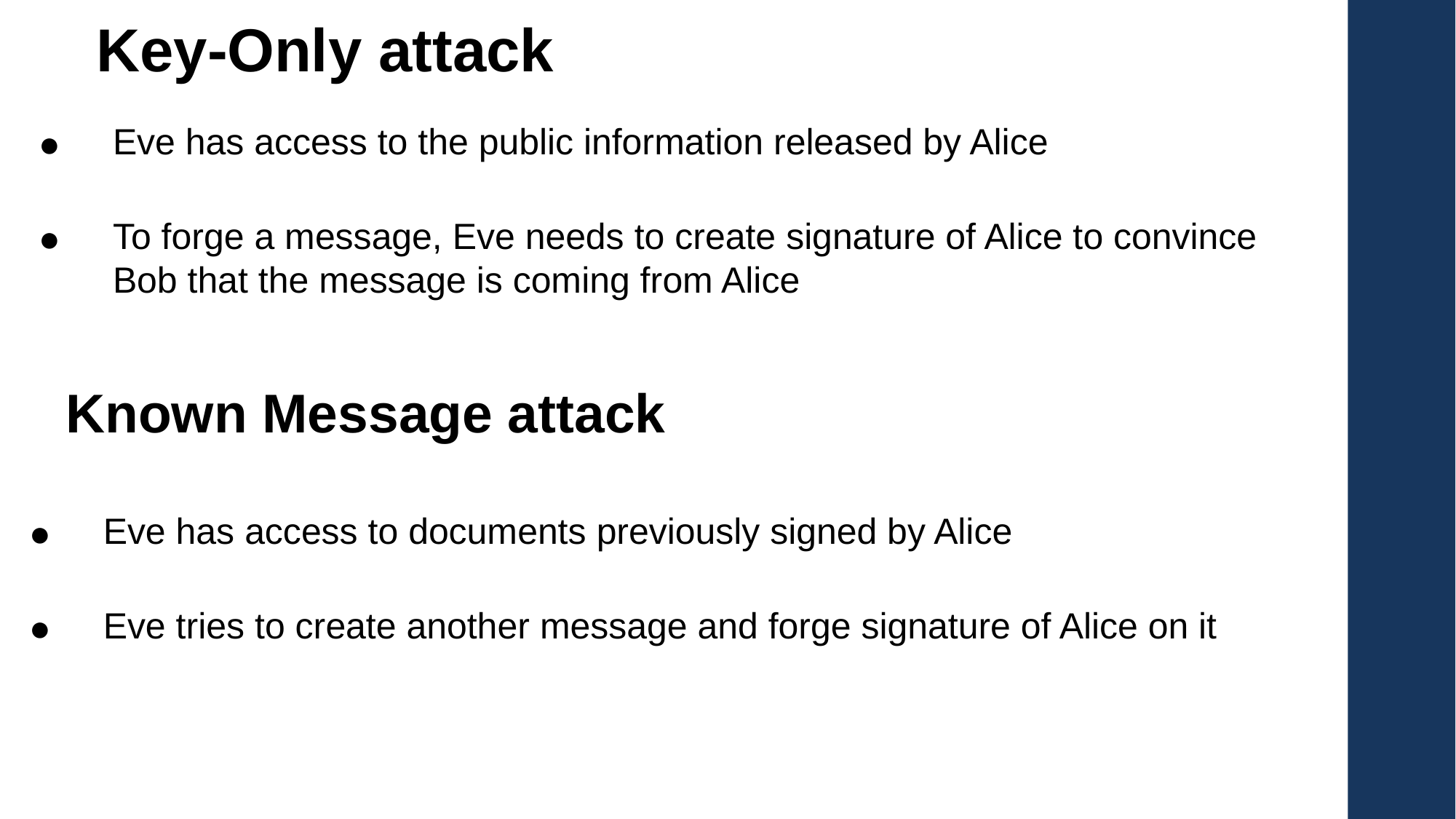

Key-Only attack
Eve has access to the public information released by Alice

To forge a message, Eve needs to create signature of Alice to convince Bob that the message is coming from Alice

Known Message attack
Eve has access to documents previously signed by Alice

Eve tries to create another message and forge signature of Alice on it